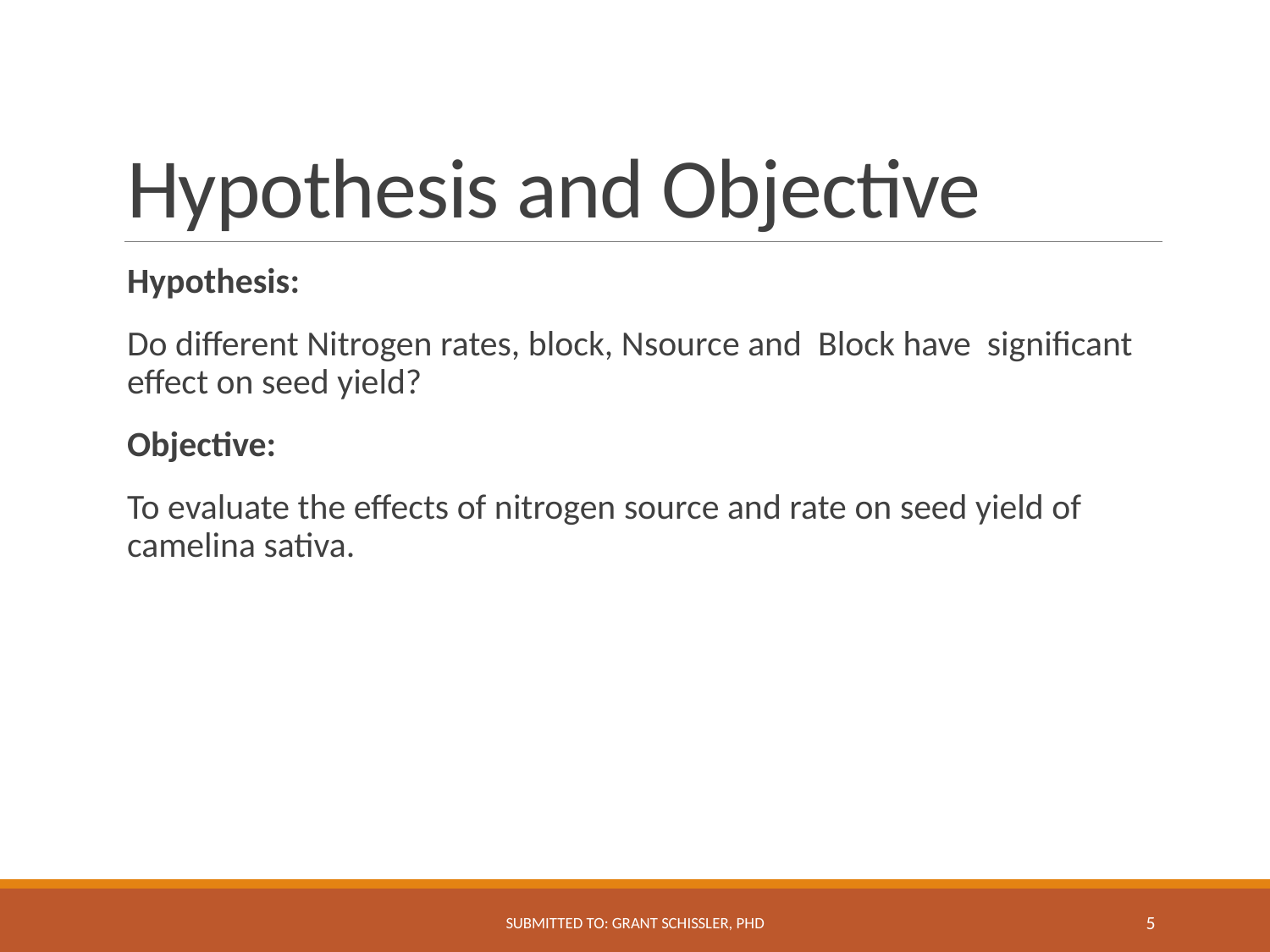

# Hypothesis and Objective
Hypothesis:
Do different Nitrogen rates, block, Nsource and  Block have  significant effect on seed yield?
Objective:
To evaluate the effects of nitrogen source and rate on seed yield of camelina sativa.

Submitted to: Grant Schissler, PhD
5